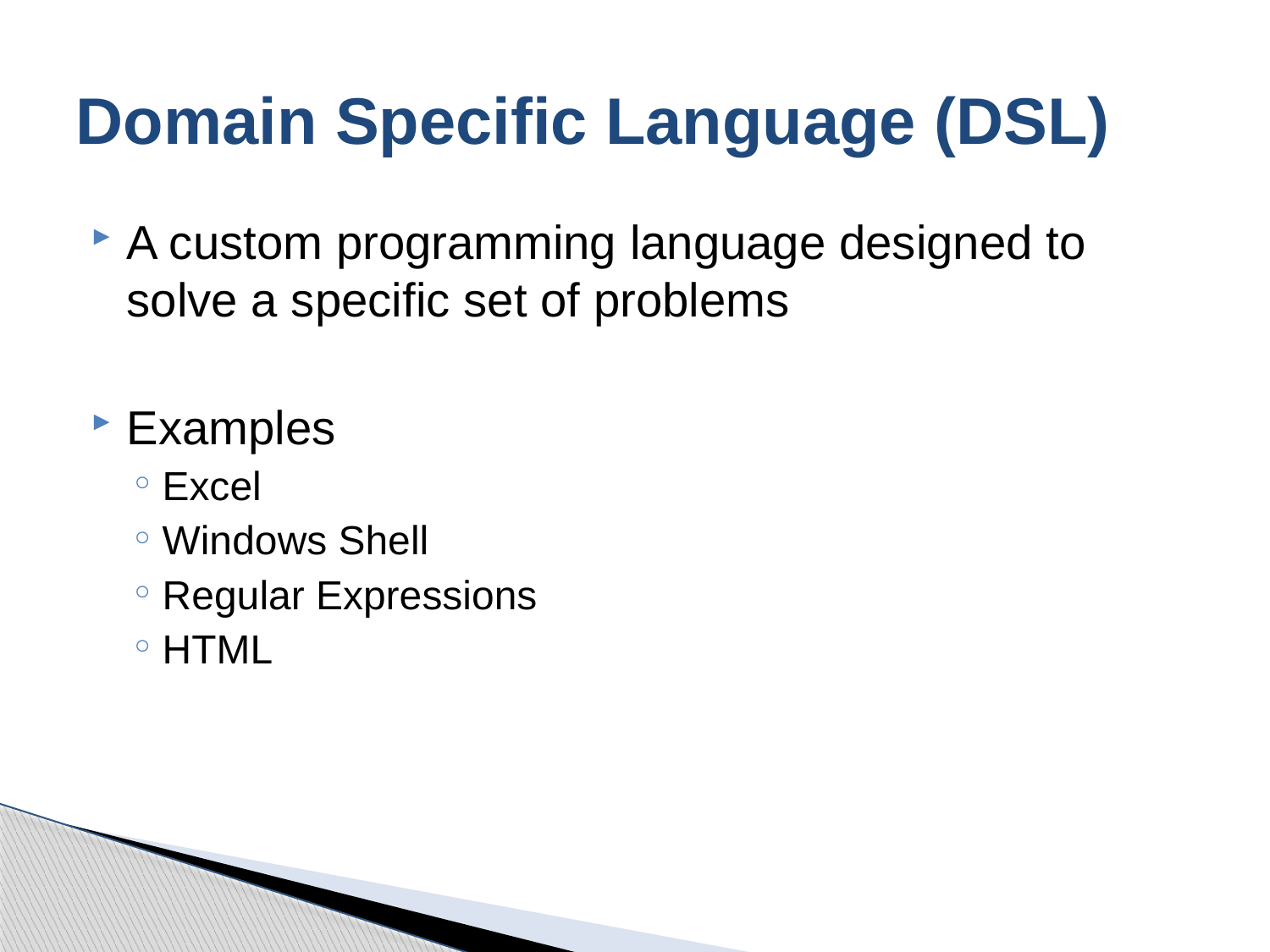

# Domain Specific Language (DSL)
A custom programming language designed to solve a specific set of problems

Examples
Excel
Windows Shell
Regular Expressions
HTML